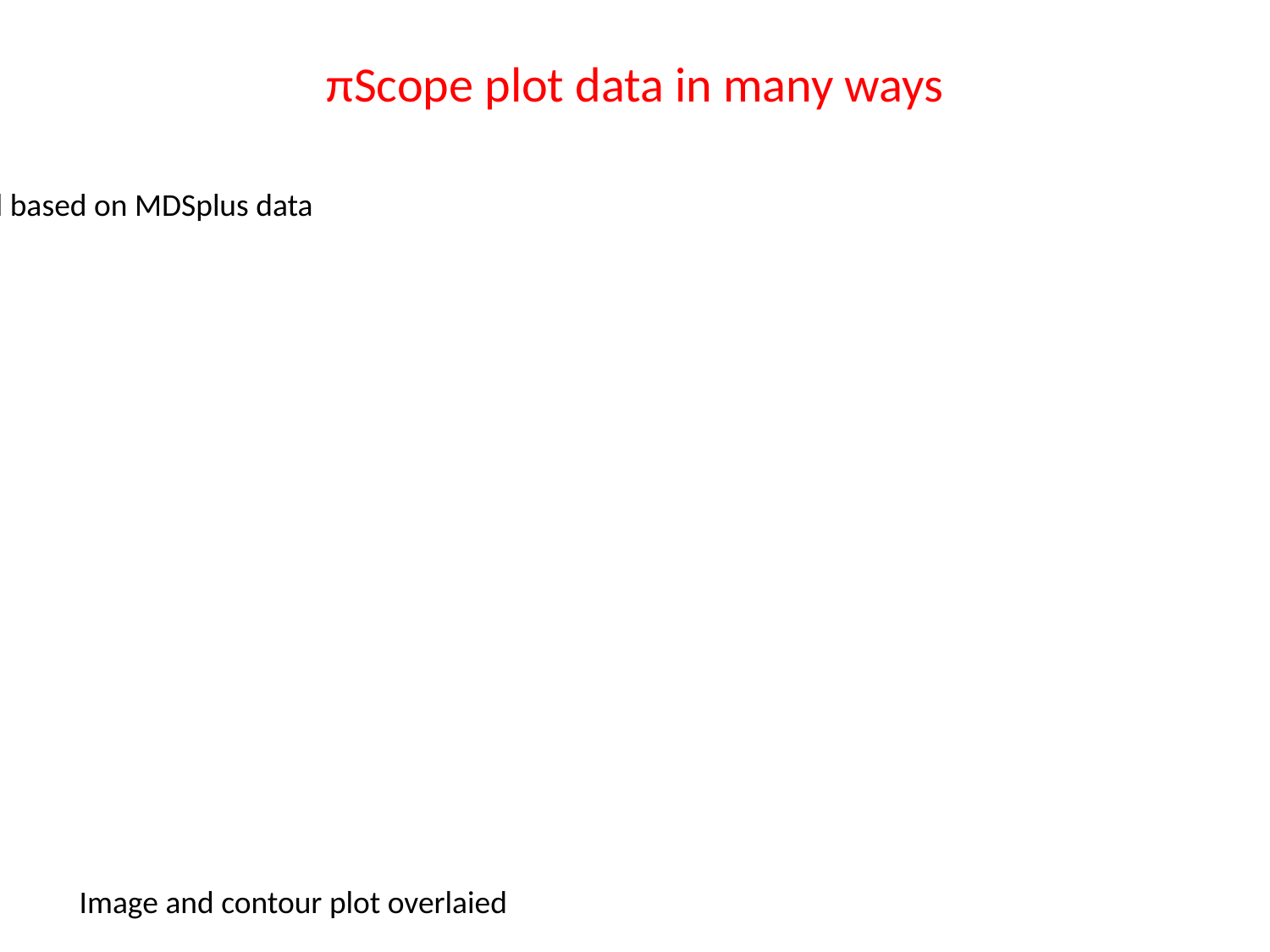

# πScope plot data in many ways

Test generated based on MDSplus data
Image and contour plot overlaied